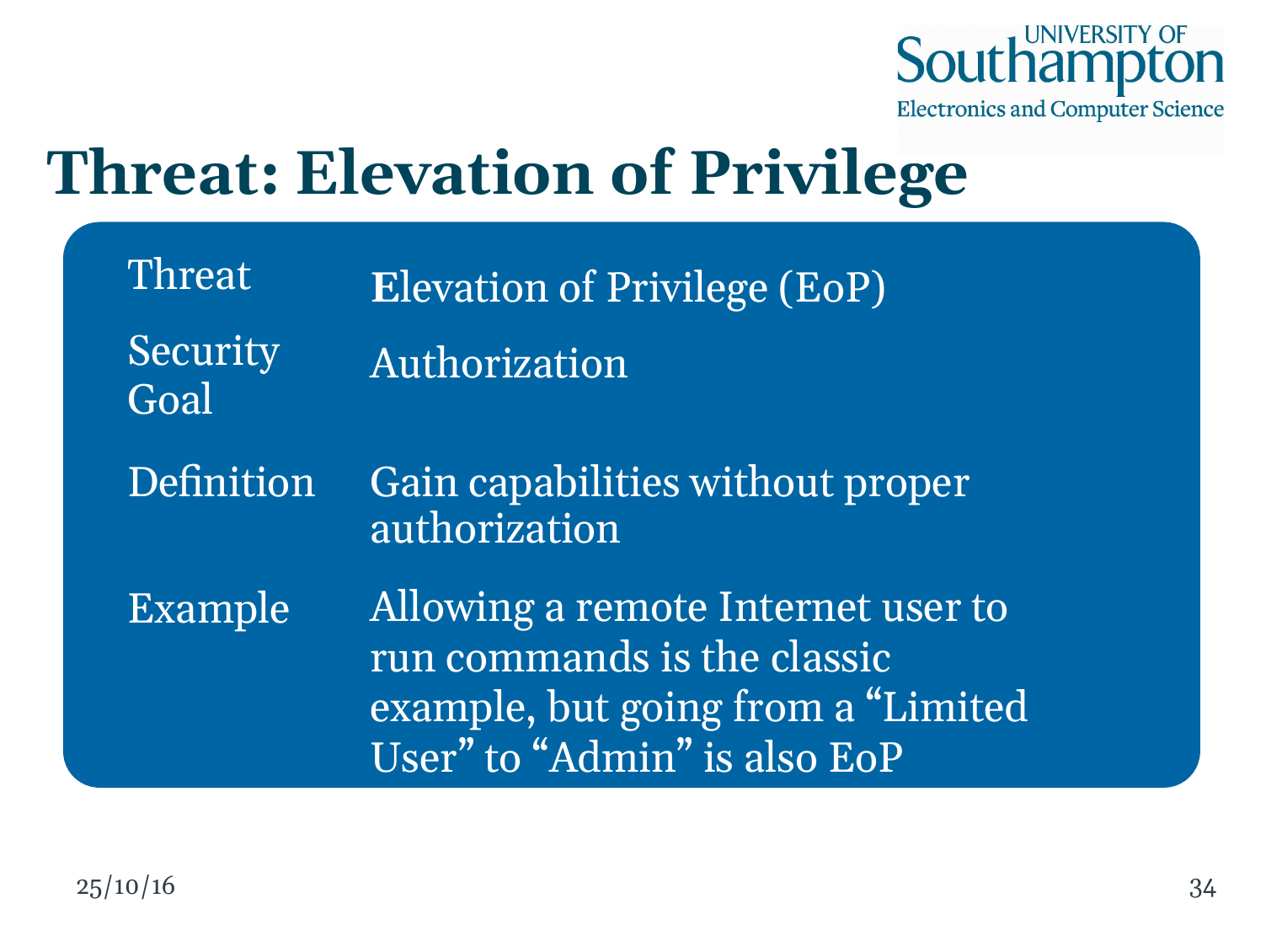

Threat:
Threat
Security
Goal
Elevation of Privilege
Elevation of Privilege (EoP) Authorization

Definition
Gain capabilities without proper
authorization
Allowing a remote Internet user to
run commands is the classic
example, but going from a “Limited
User” to “Admin” is also EoP
Example
34
25/10/16